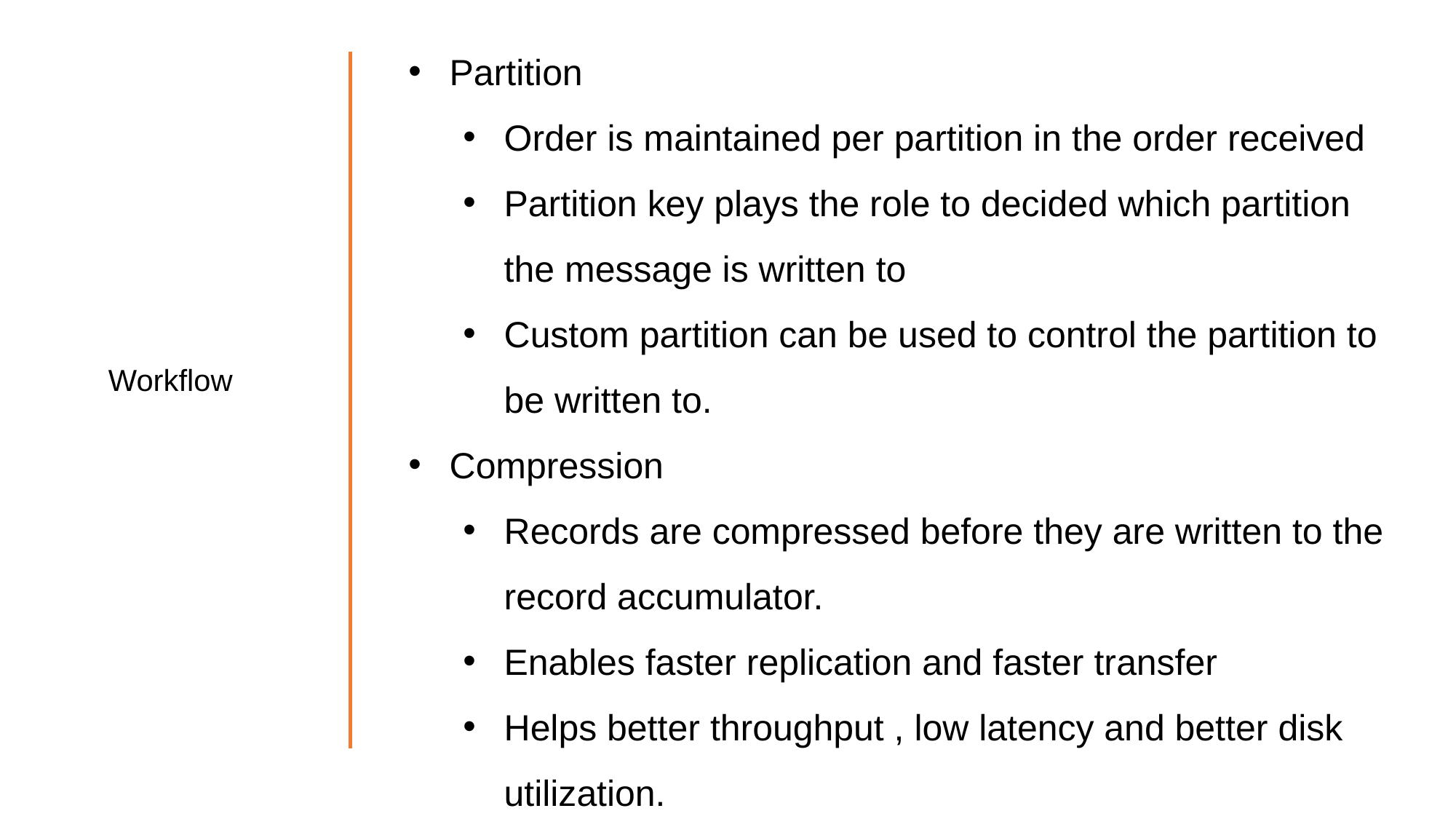

Partition
Order is maintained per partition in the order received
Partition key plays the role to decided which partition the message is written to
Custom partition can be used to control the partition to be written to.
Compression
Records are compressed before they are written to the record accumulator.
Enables faster replication and faster transfer
Helps better throughput , low latency and better disk utilization.
Workflow